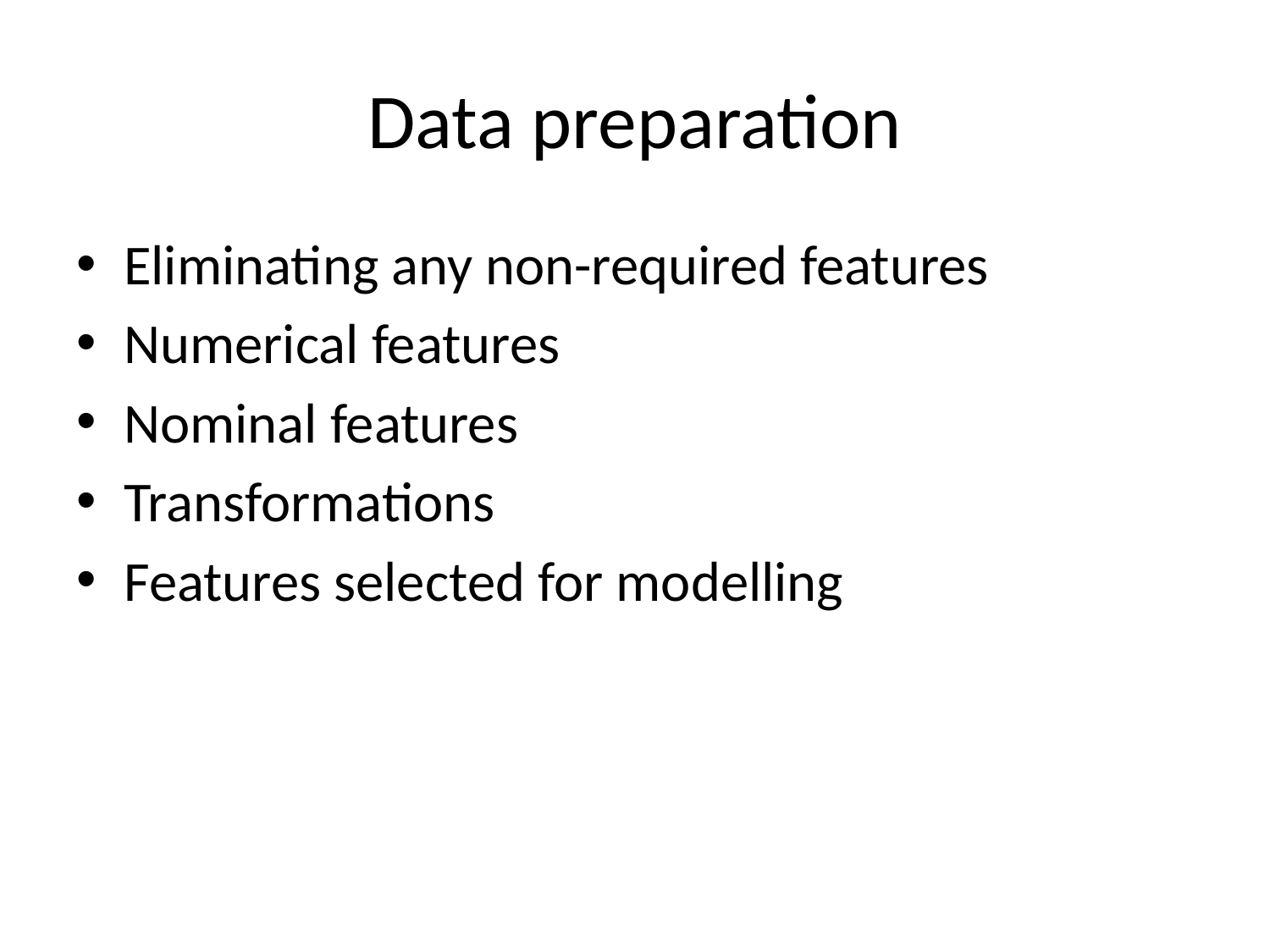

# Data preparation
Eliminating any non-required features
Numerical features
Nominal features
Transformations
Features selected for modelling